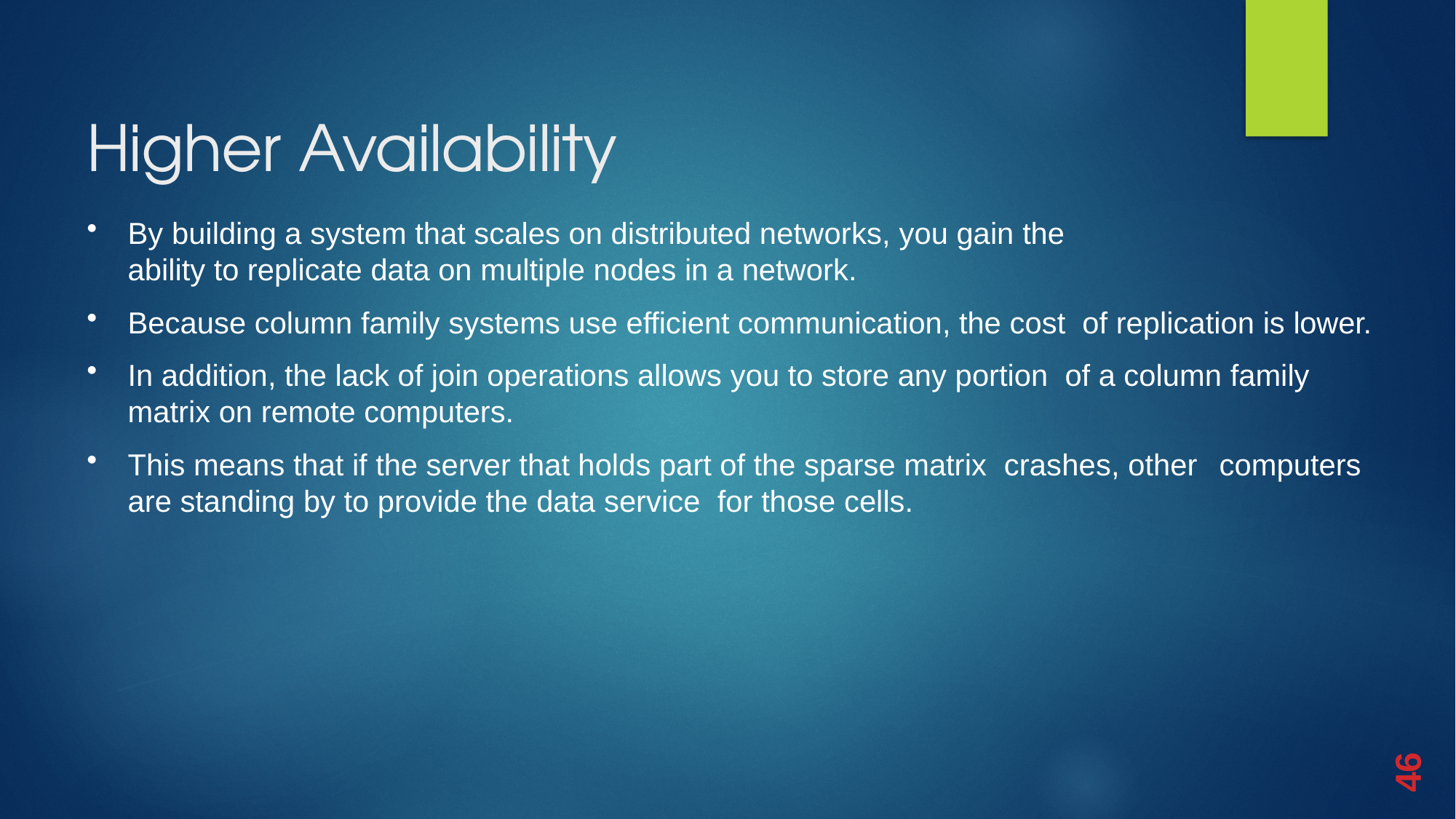

# Higher Availability
By building a system that scales on distributed networks, you gain the
ability to replicate data on multiple nodes in a network.
Because column family systems use efficient communication, the cost  of replication is lower.
In addition, the lack of join operations allows you to store any portion  of a column family matrix on remote computers.
This means that if the server that holds part of the sparse matrix  crashes, other	computers are standing by to provide the data service  for those cells.
46